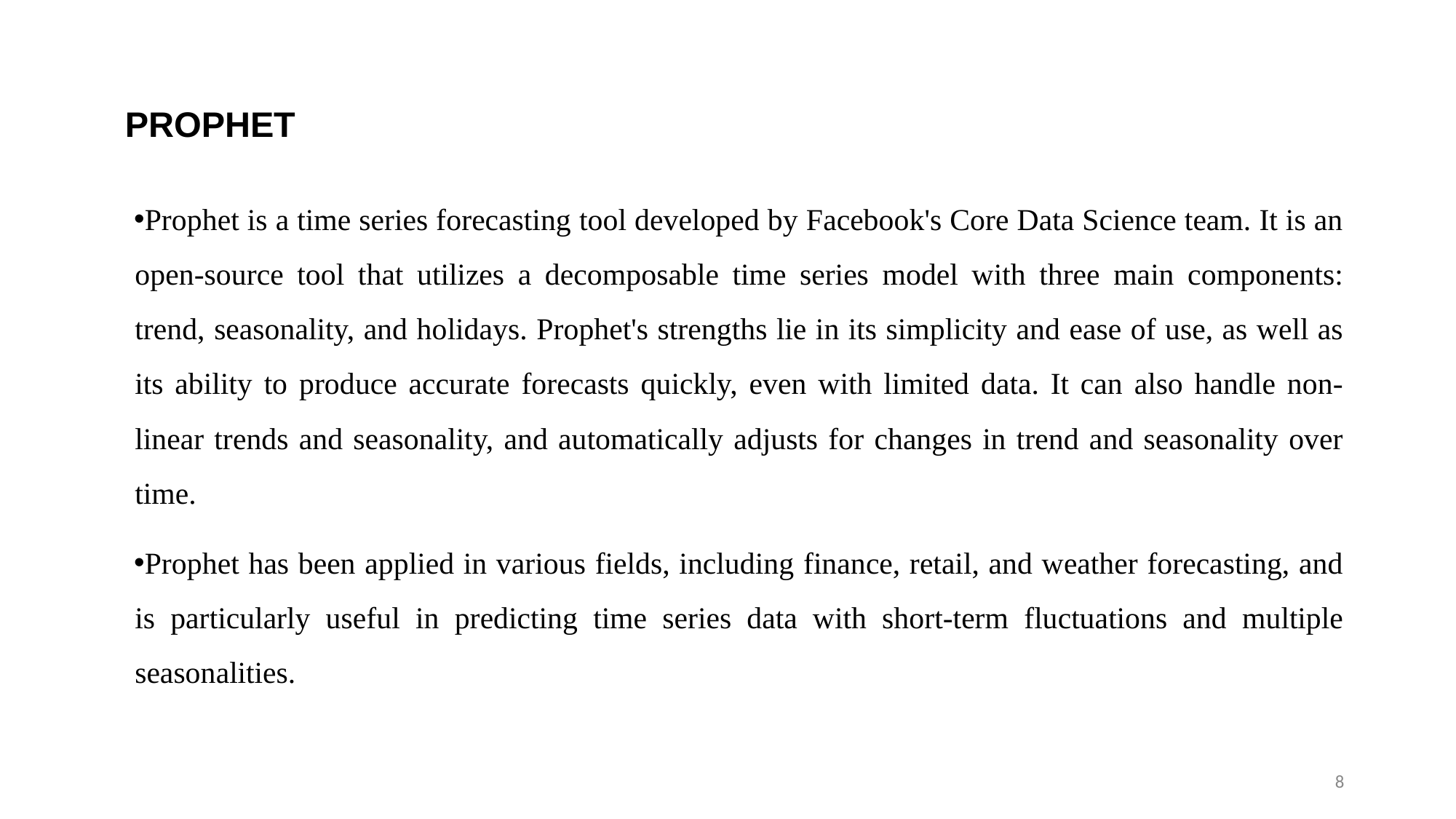

# PROPHET
Prophet is a time series forecasting tool developed by Facebook's Core Data Science team. It is an open-source tool that utilizes a decomposable time series model with three main components: trend, seasonality, and holidays. Prophet's strengths lie in its simplicity and ease of use, as well as its ability to produce accurate forecasts quickly, even with limited data. It can also handle non-linear trends and seasonality, and automatically adjusts for changes in trend and seasonality over time.
Prophet has been applied in various fields, including finance, retail, and weather forecasting, and is particularly useful in predicting time series data with short-term fluctuations and multiple seasonalities.

8